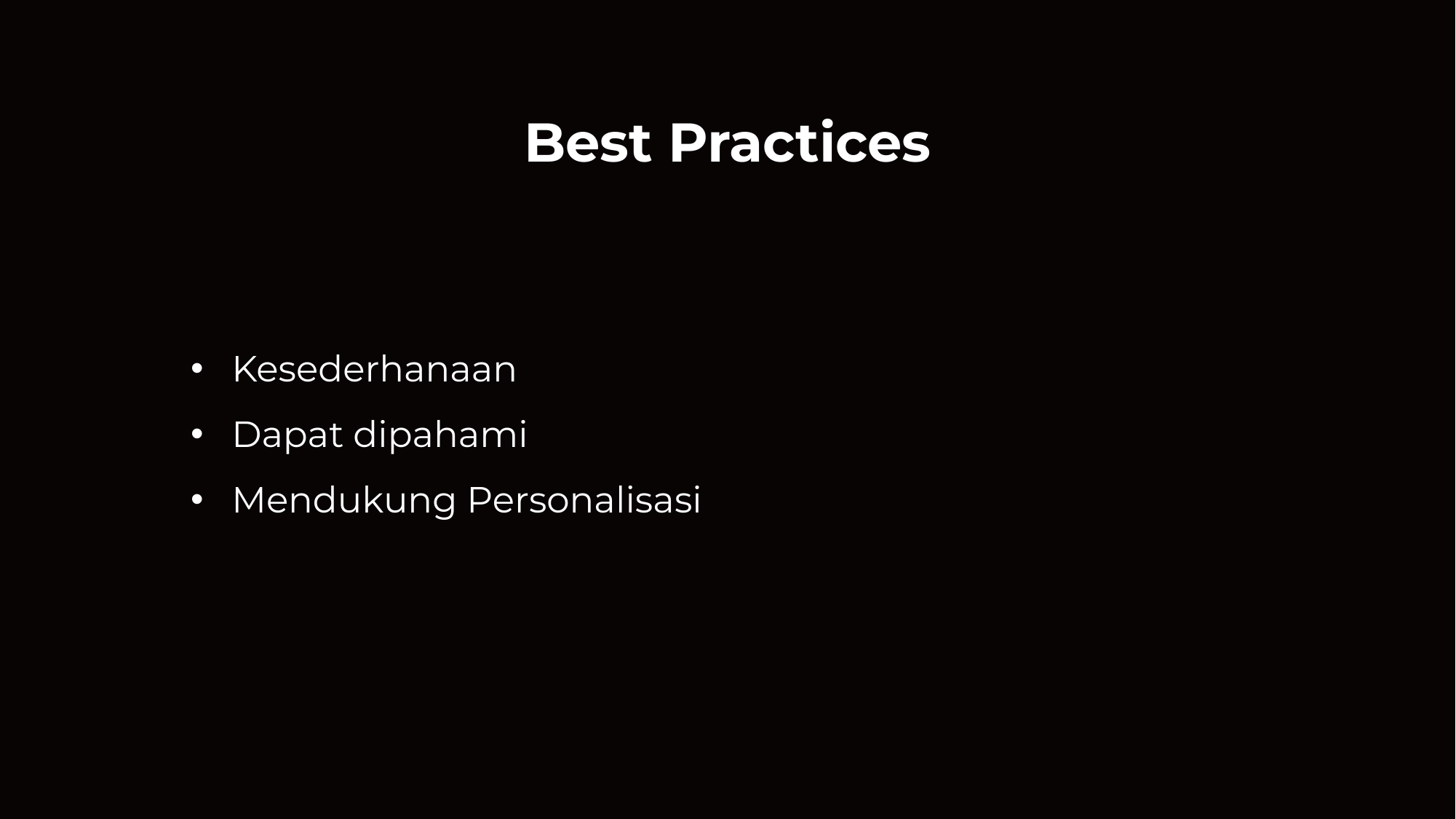

Best Practices
Kesederhanaan
Dapat dipahami
Mendukung Personalisasi